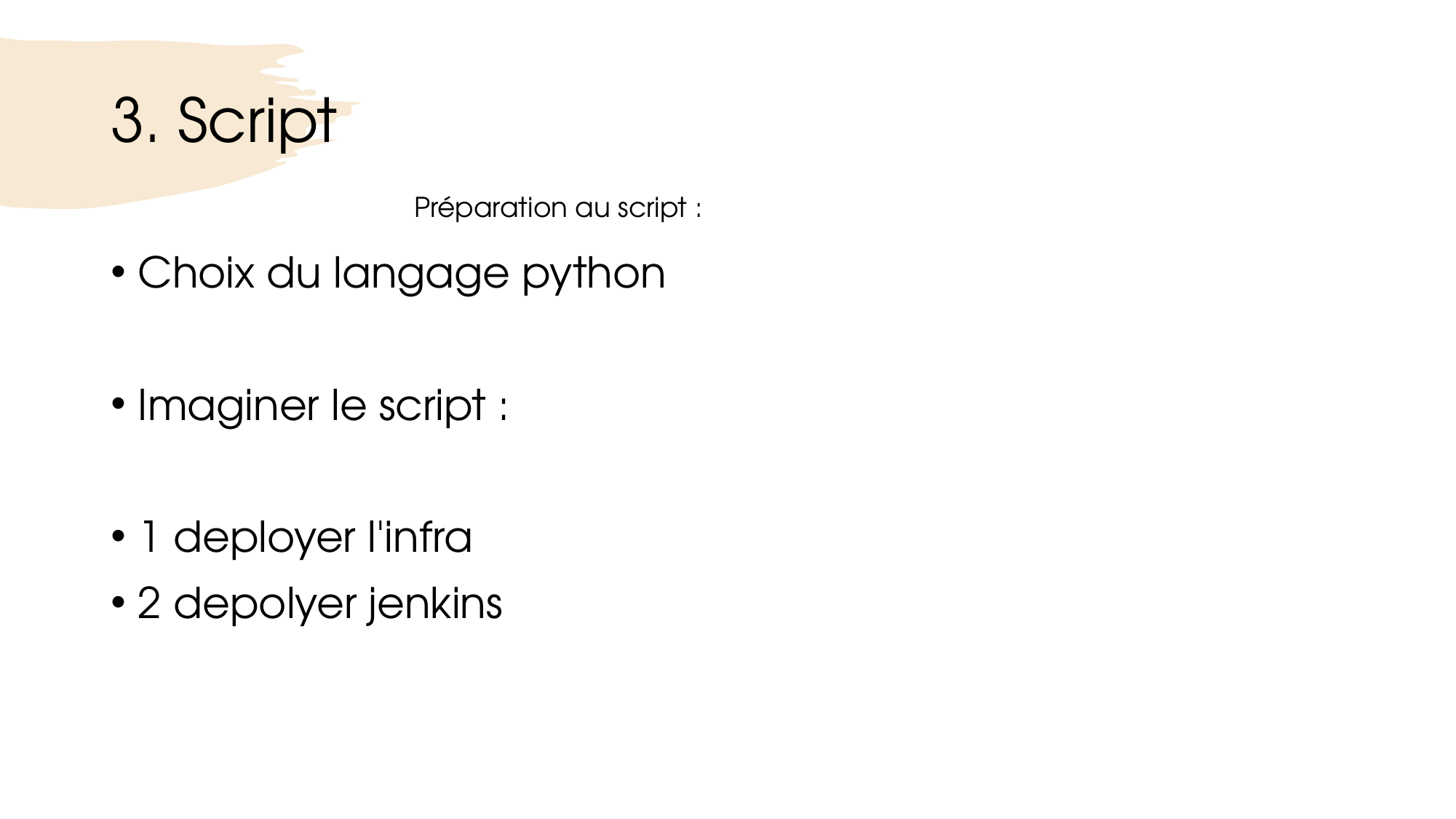

# 3. Script
Préparation au script :

Choix du langage python

Imaginer le script :

1 deployer l'infra
2 depolyer jenkins